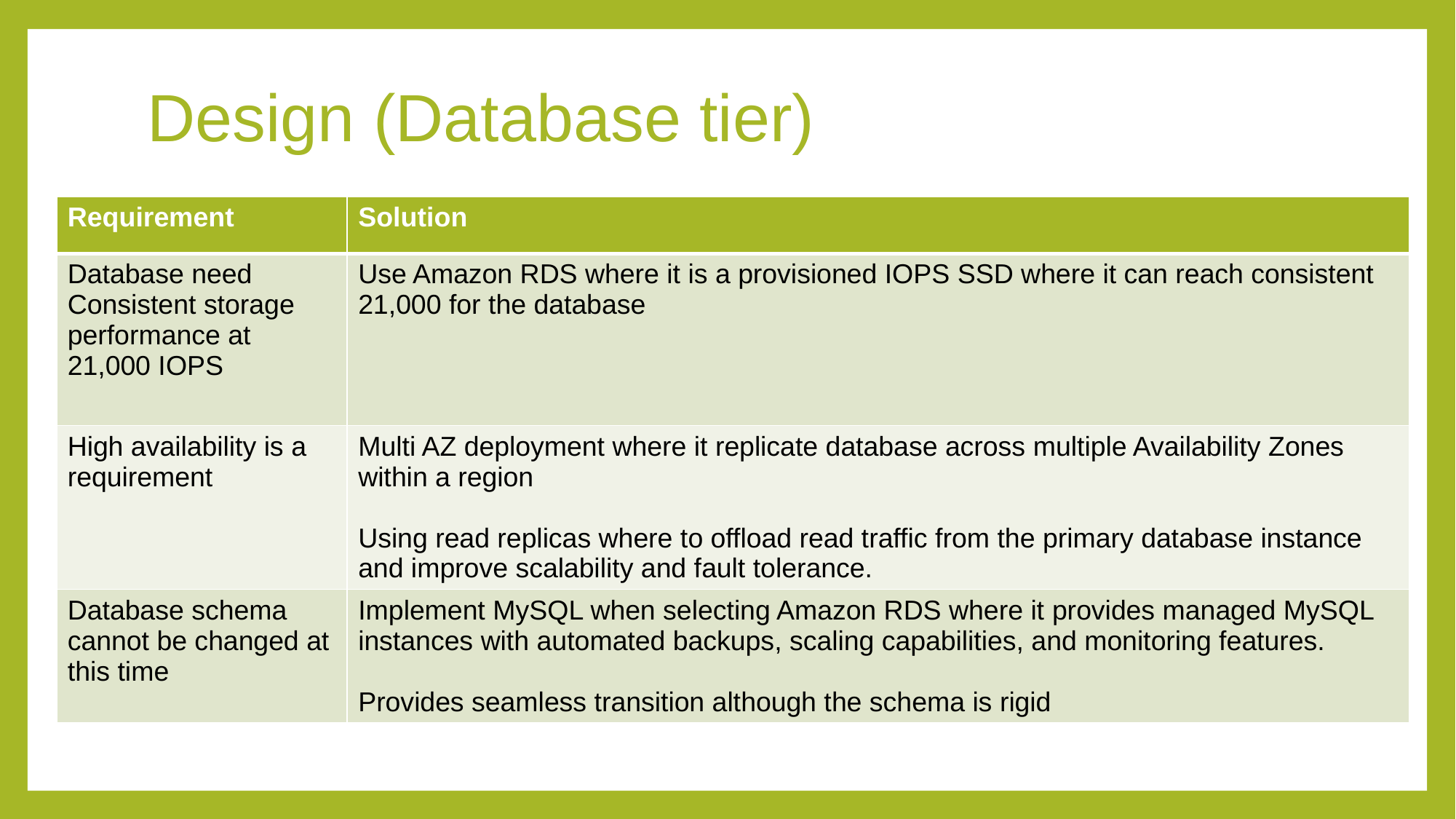

# Design (Database tier)
| Requirement | Solution |
| --- | --- |
| Database need Consistent storage performance at 21,000 IOPS | Use Amazon RDS where it is a provisioned IOPS SSD where it can reach consistent 21,000 for the database |
| High availability is a requirement | Multi AZ deployment where it replicate database across multiple Availability Zones within a region Using read replicas where to offload read traffic from the primary database instance and improve scalability and fault tolerance. |
| Database schema cannot be changed at this time | Implement MySQL when selecting Amazon RDS where it provides managed MySQL instances with automated backups, scaling capabilities, and monitoring features. Provides seamless transition although the schema is rigid |